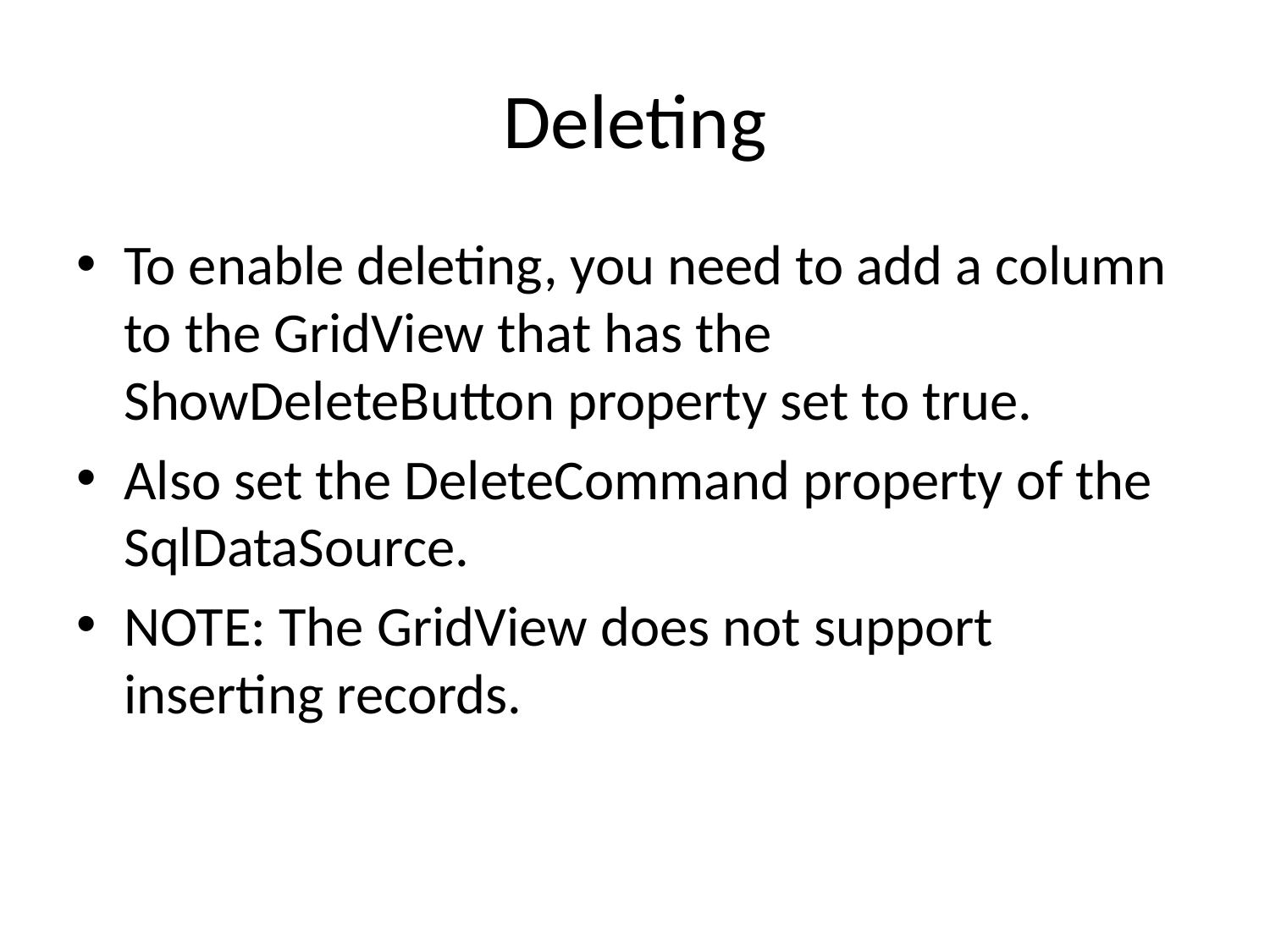

# Deleting
To enable deleting, you need to add a column to the GridView that has the ShowDeleteButton property set to true.
Also set the DeleteCommand property of the SqlDataSource.
NOTE: The GridView does not support inserting records.